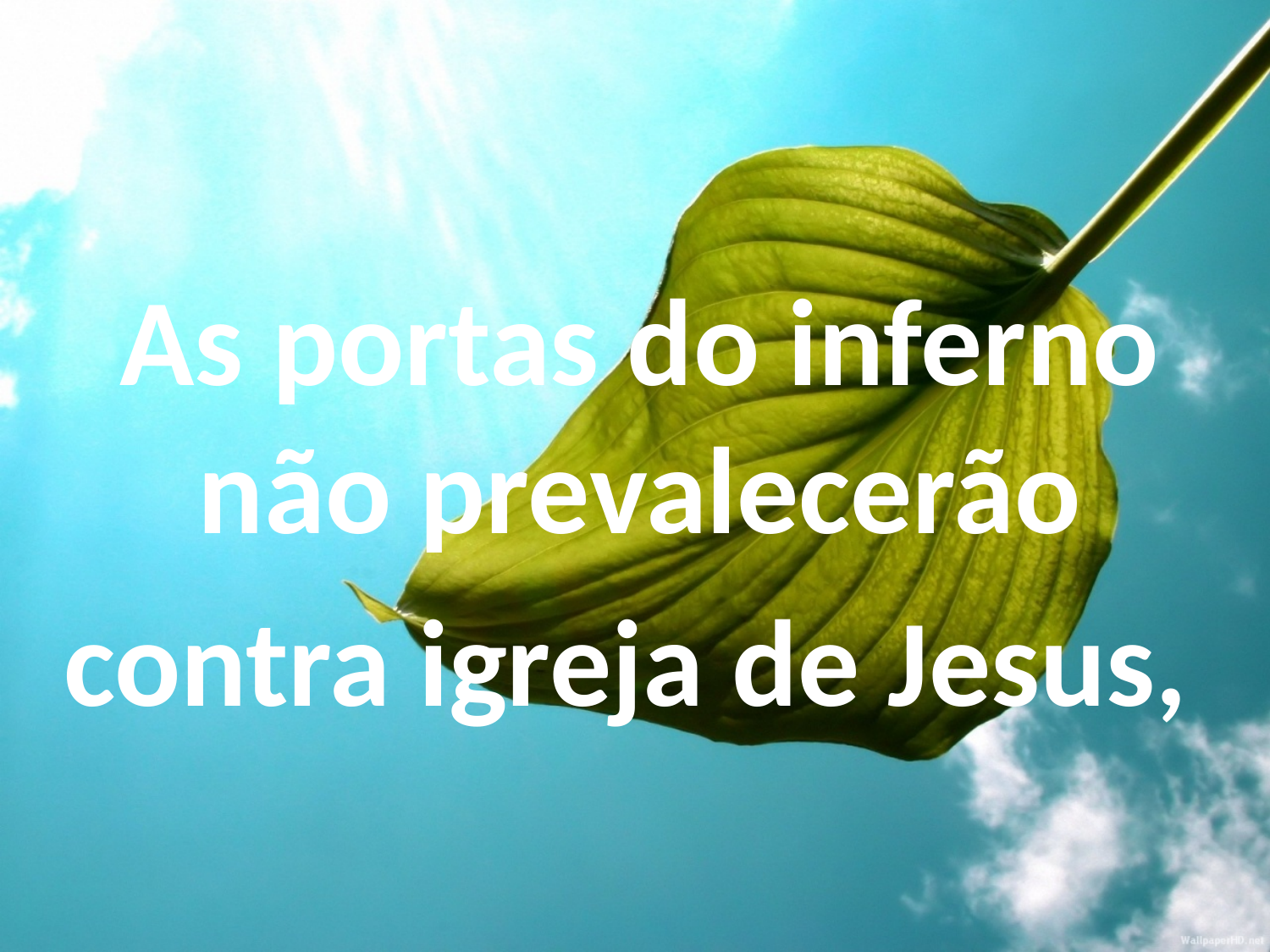

As portas do inferno não prevalecerão
contra igreja de Jesus,